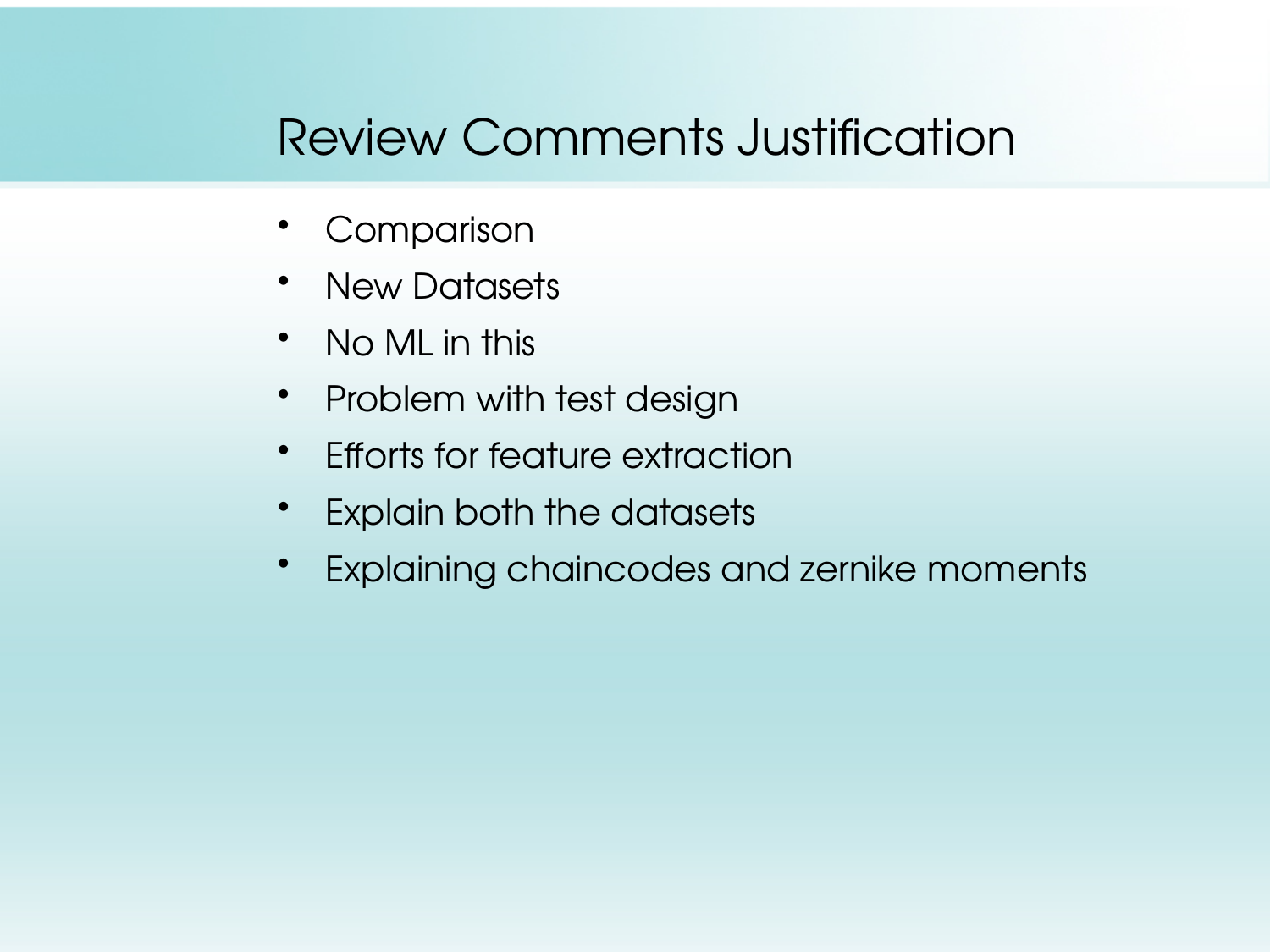

# Review Comments Justification
Comparison
New Datasets
No ML in this
Problem with test design
Efforts for feature extraction
Explain both the datasets
Explaining chaincodes and zernike moments